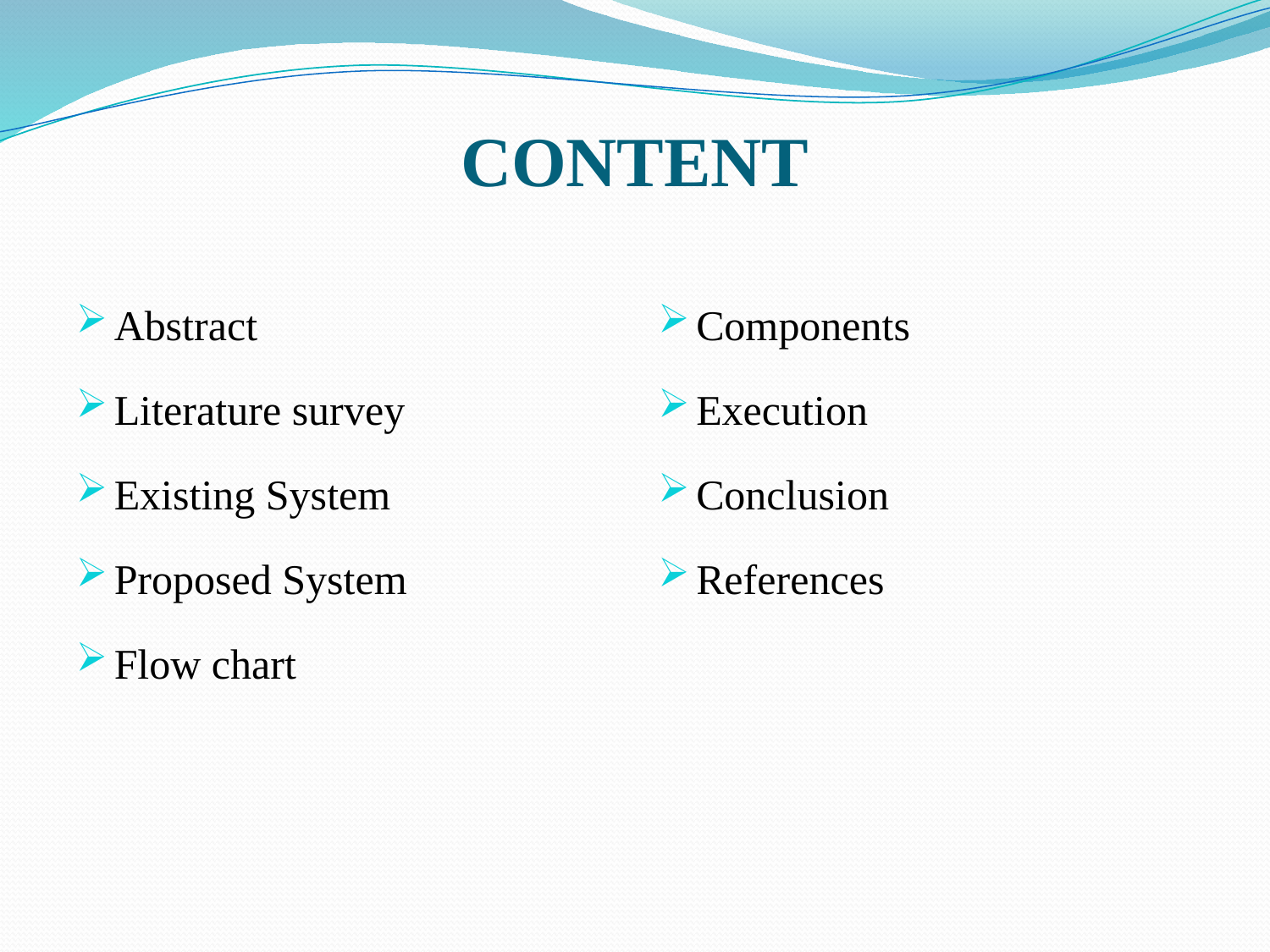

# CONTENT
Abstract
Literature survey
Existing System
Proposed System
Flow chart
Components
Execution
Conclusion
References